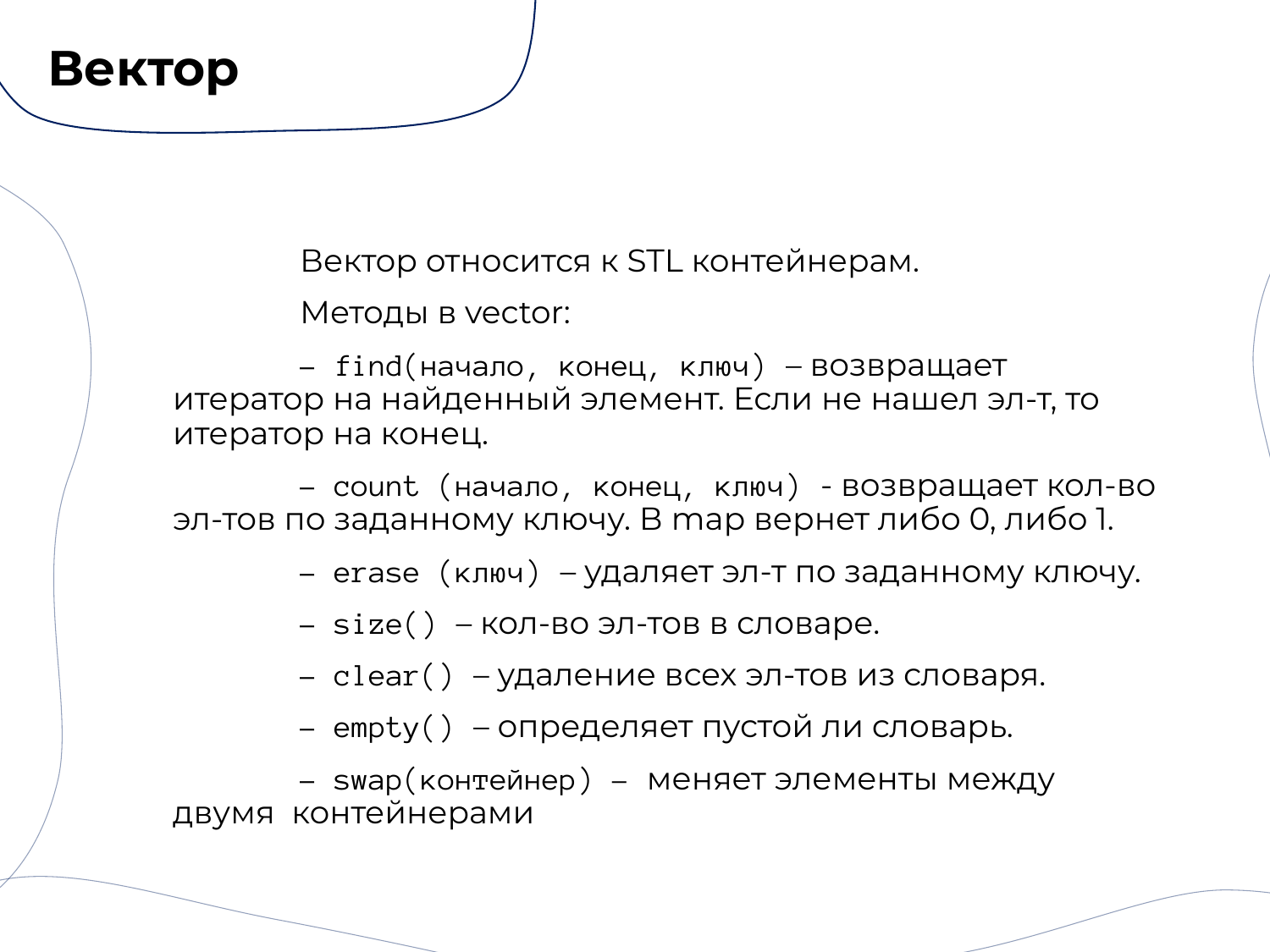

# Вектор
	Вектор относится к STL контейнерам.
	Методы в vector:
	- find(начало, конец, ключ) – возвращает итератор на найденный элемент. Если не нашел эл-т, то итератор на конец.
	- count (начало, конец, ключ) - возвращает кол-во эл-тов по заданному ключу. В map вернет либо 0, либо 1.
	- erase (ключ) – удаляет эл-т по заданному ключу.
	- size() – кол-во эл-тов в словаре.
	- clear() – удаление всех эл-тов из словаря.
	- empty() – определяет пустой ли словарь.
	- swap(контейнер) – меняет элементы между двумя  контейнерами